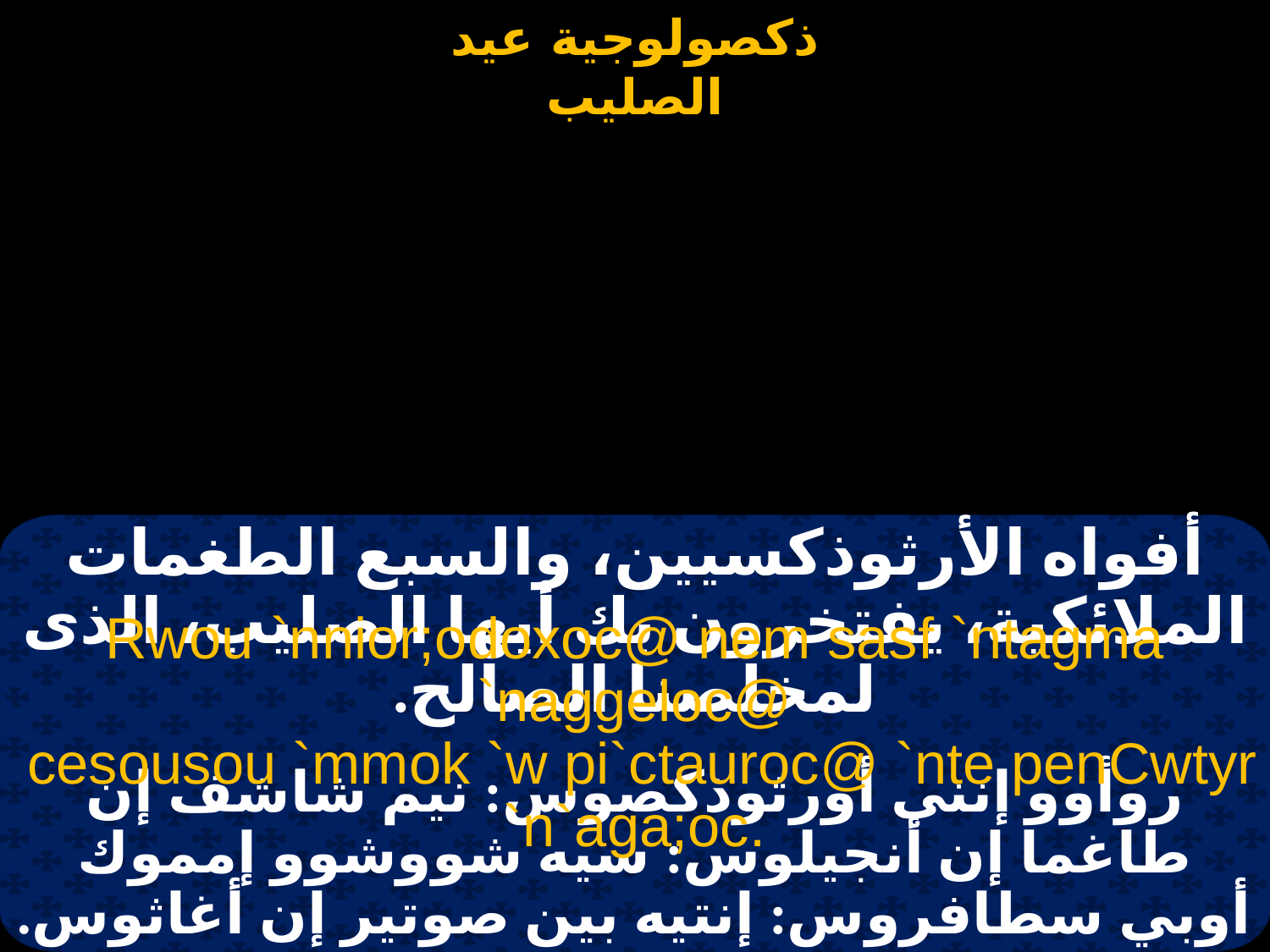

# أفواه الأرثوذكسيين، والسبع الطغمات الملائكية، يفتخرون بك أيها الصليب، الذى لمخلصنا الصالح.
Rwou `nnior;odoxoc@ nem sasf `ntagma `naggeloc@
 cesousou `mmok `w pi`ctauroc@ `nte penCwtyr `n`aga;oc.
روأوو إنني أورثوذكصوس: نيم شاشف إن طاغما إن أنجيلوس: سيه شووشوو إمموك أوبي سطافروس: إنتيه بين صوتير إن أغاثوس.